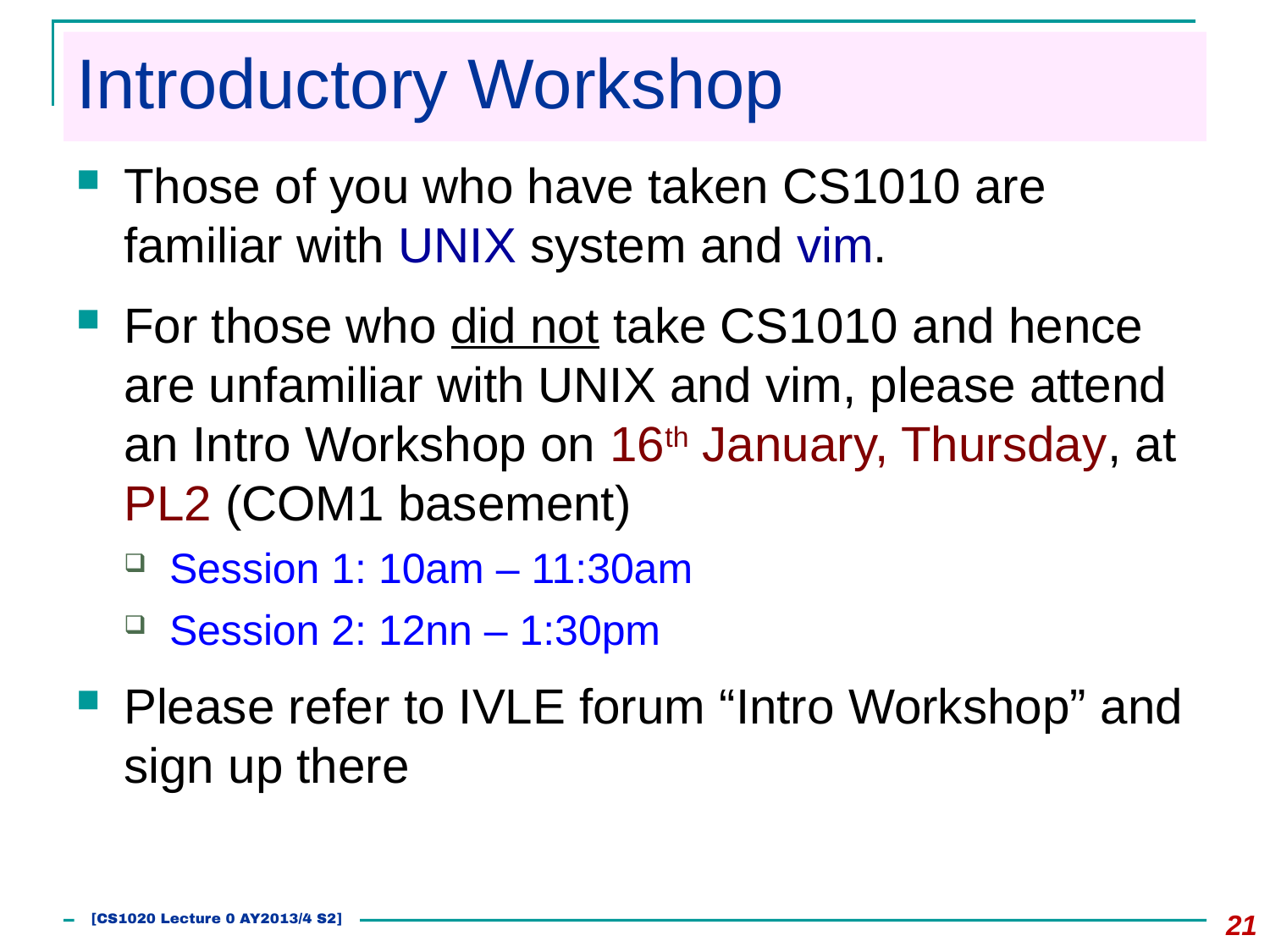

# Introductory Workshop
Those of you who have taken CS1010 are familiar with UNIX system and vim.
For those who did not take CS1010 and hence are unfamiliar with UNIX and vim, please attend an Intro Workshop on 16th January, Thursday, at PL2 (COM1 basement)
Session 1: 10am – 11:30am
Session 2: 12nn – 1:30pm
Please refer to IVLE forum “Intro Workshop” and sign up there
21
[CS1020 Lecture 0 AY2013/4 S2]